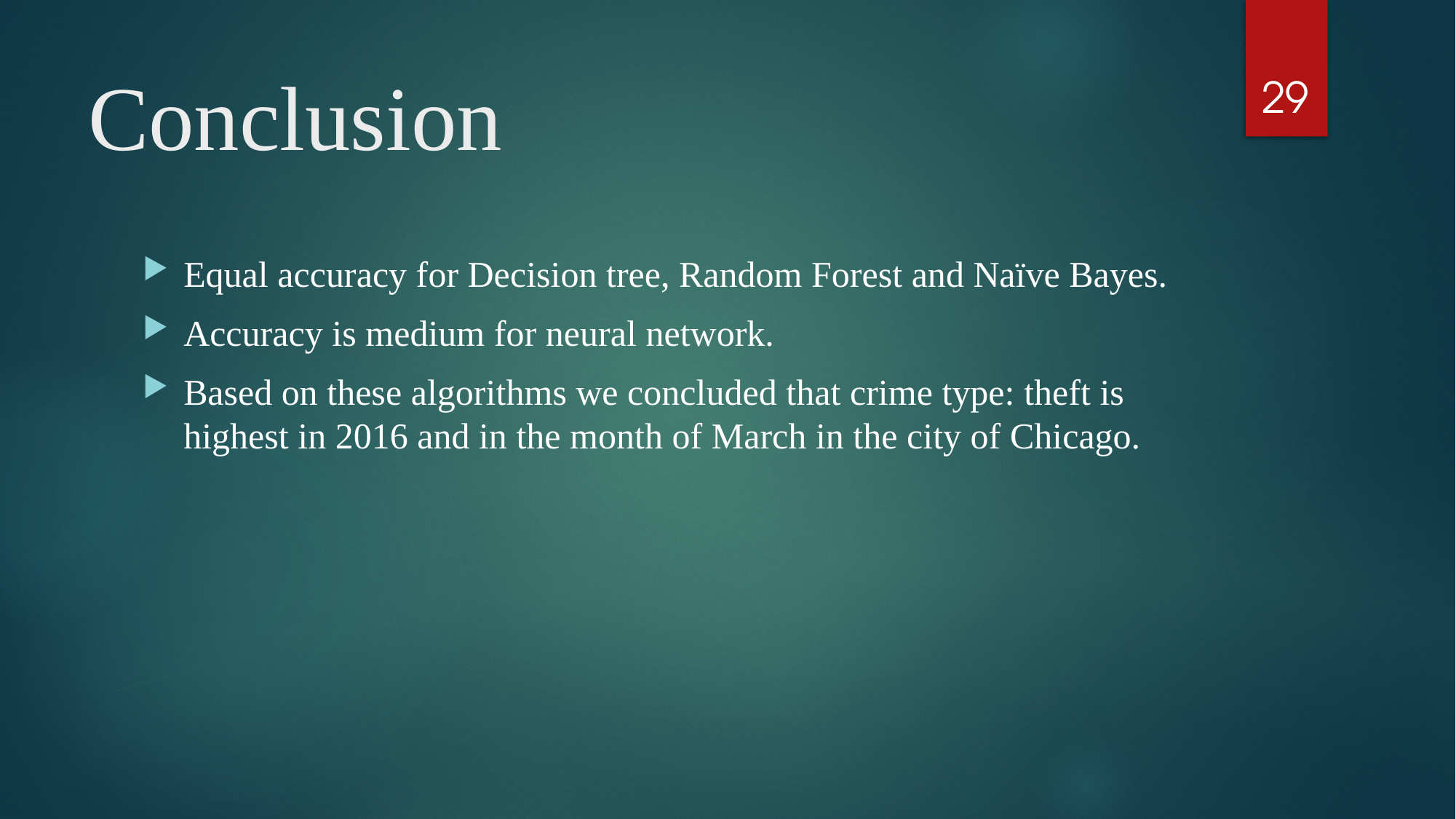

29
# Conclusion
Equal accuracy for Decision tree, Random Forest and Naïve Bayes.
Accuracy is medium for neural network.
Based on these algorithms we concluded that crime type: theft is highest in 2016 and in the month of March in the city of Chicago.